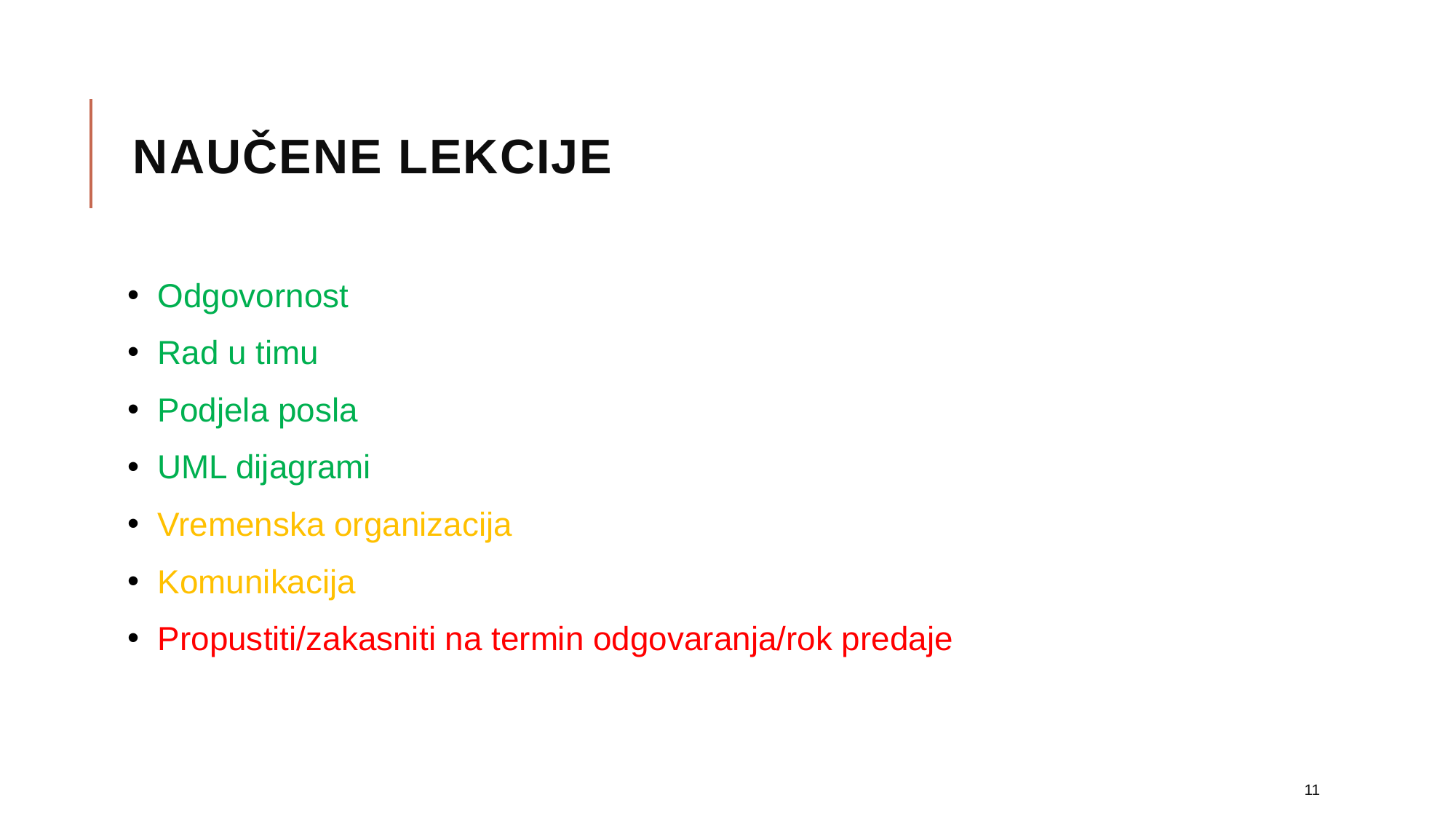

# Naučene lekcije
  Odgovornost
  Rad u timu
  Podjela posla
  UML dijagrami
  Vremenska organizacija
  Komunikacija
  Propustiti/zakasniti na termin odgovaranja/rok predaje
11